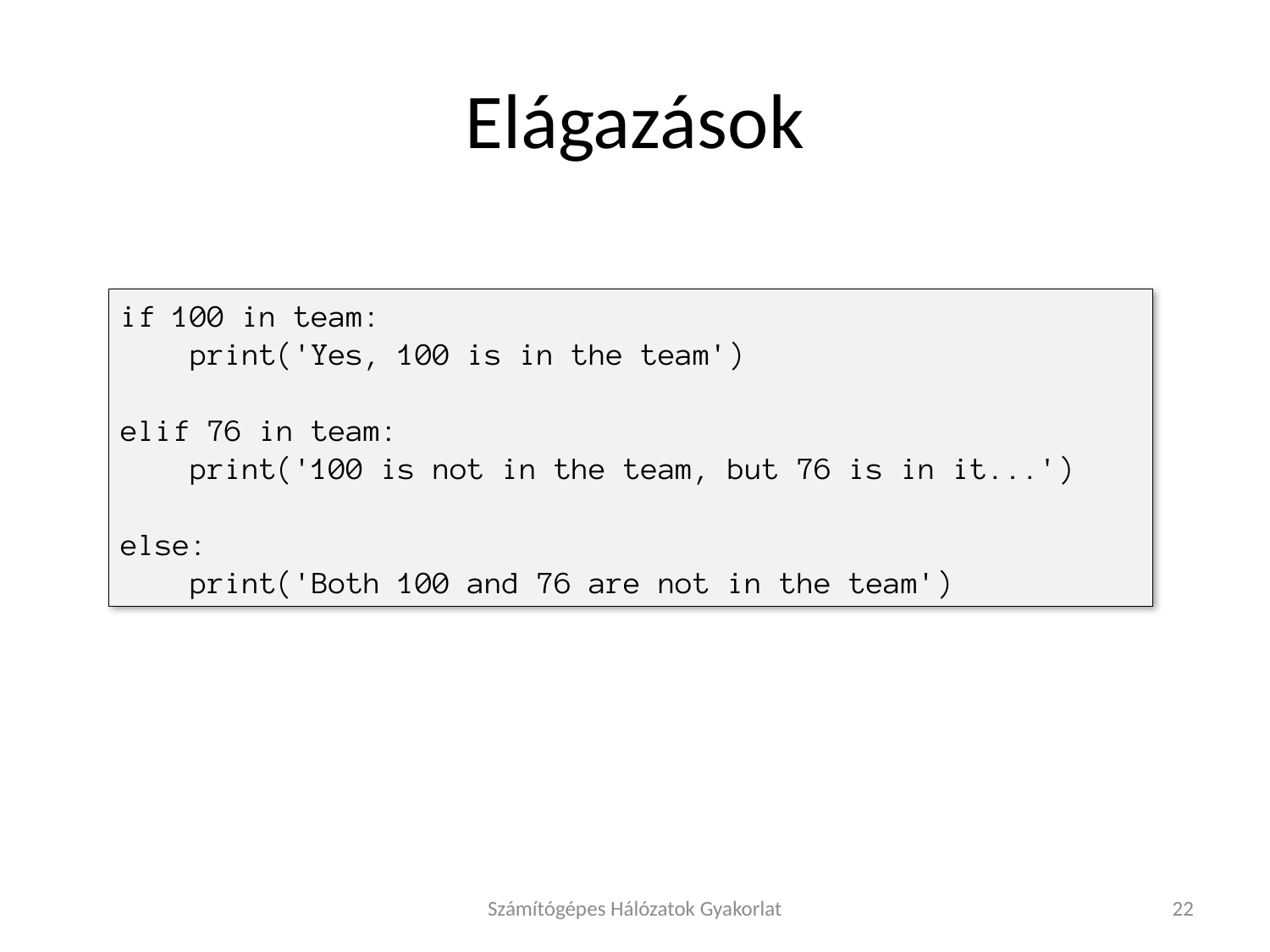

# Elágazások
if 100 in team:
    print('Yes, 100 is in the team')

elif 76 in team:
    print('100 is not in the team, but 76 is in it...')

else:
    print('Both 100 and 76 are not in the team')
Számítógépes Hálózatok Gyakorlat
22